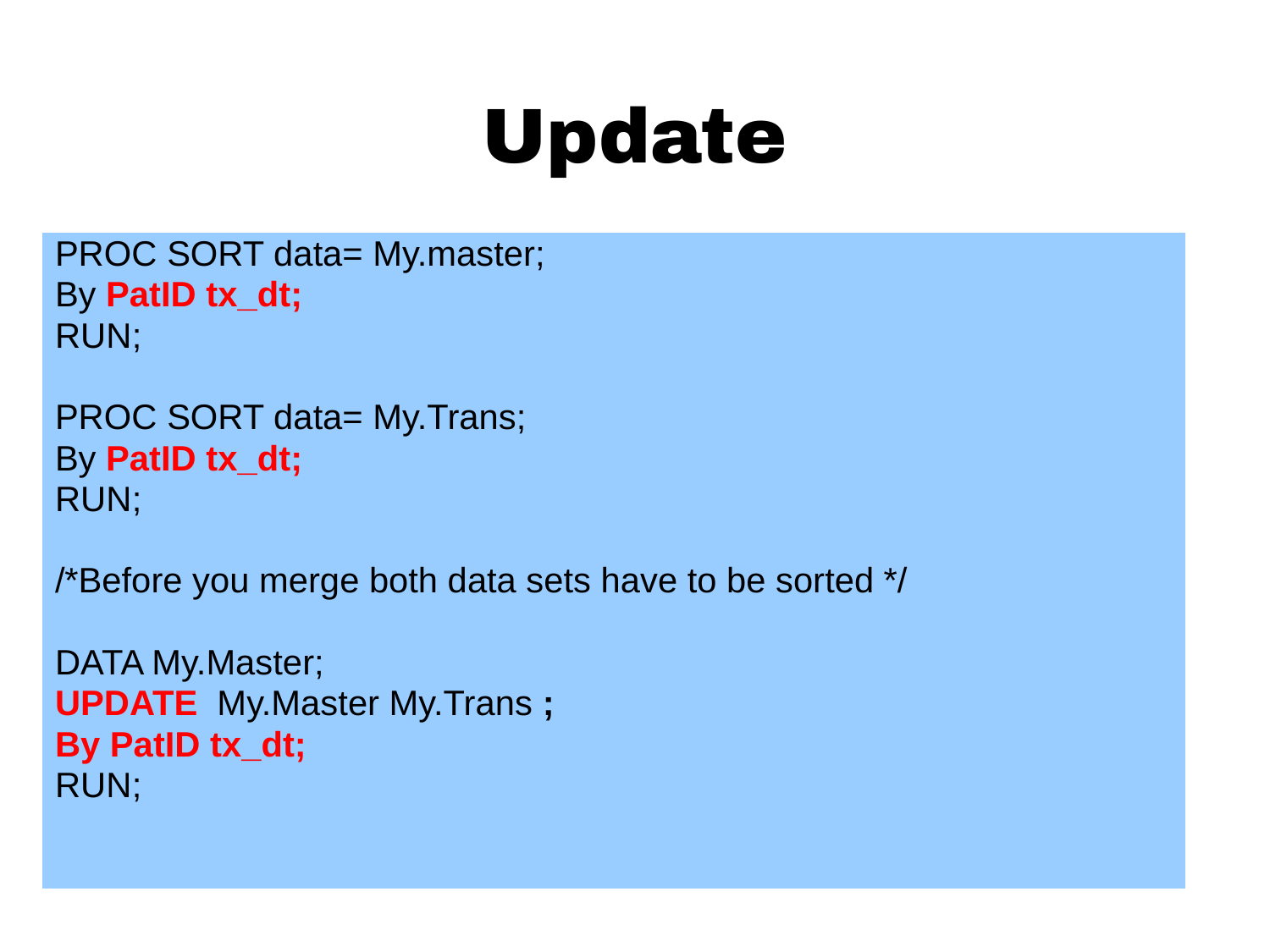

# Update
PROC SORT data= My.master;
By PatID tx_dt;
RUN;

PROC SORT data= My.Trans;
By PatID tx_dt;
RUN;

/*Before you merge both data sets have to be sorted */

DATA My.Master;
UPDATE  My.Master My.Trans ;
By PatID tx_dt;
RUN;